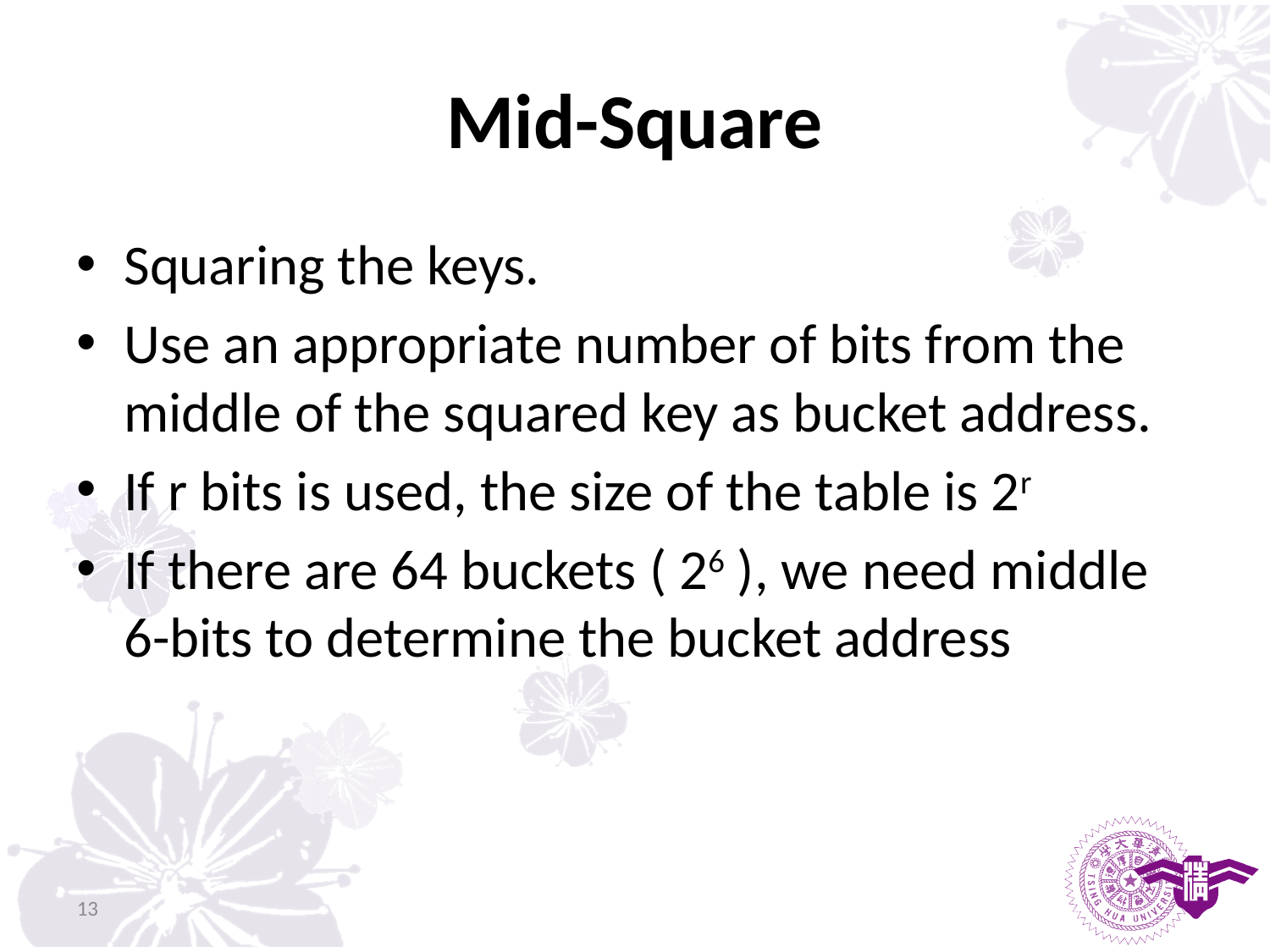

# Mid-Square
Squaring the keys.
Use an appropriate number of bits from the middle of the squared key as bucket address.
If r bits is used, the size of the table is 2r
If there are 64 buckets ( 26 ), we need middle 6-bits to determine the bucket address

13